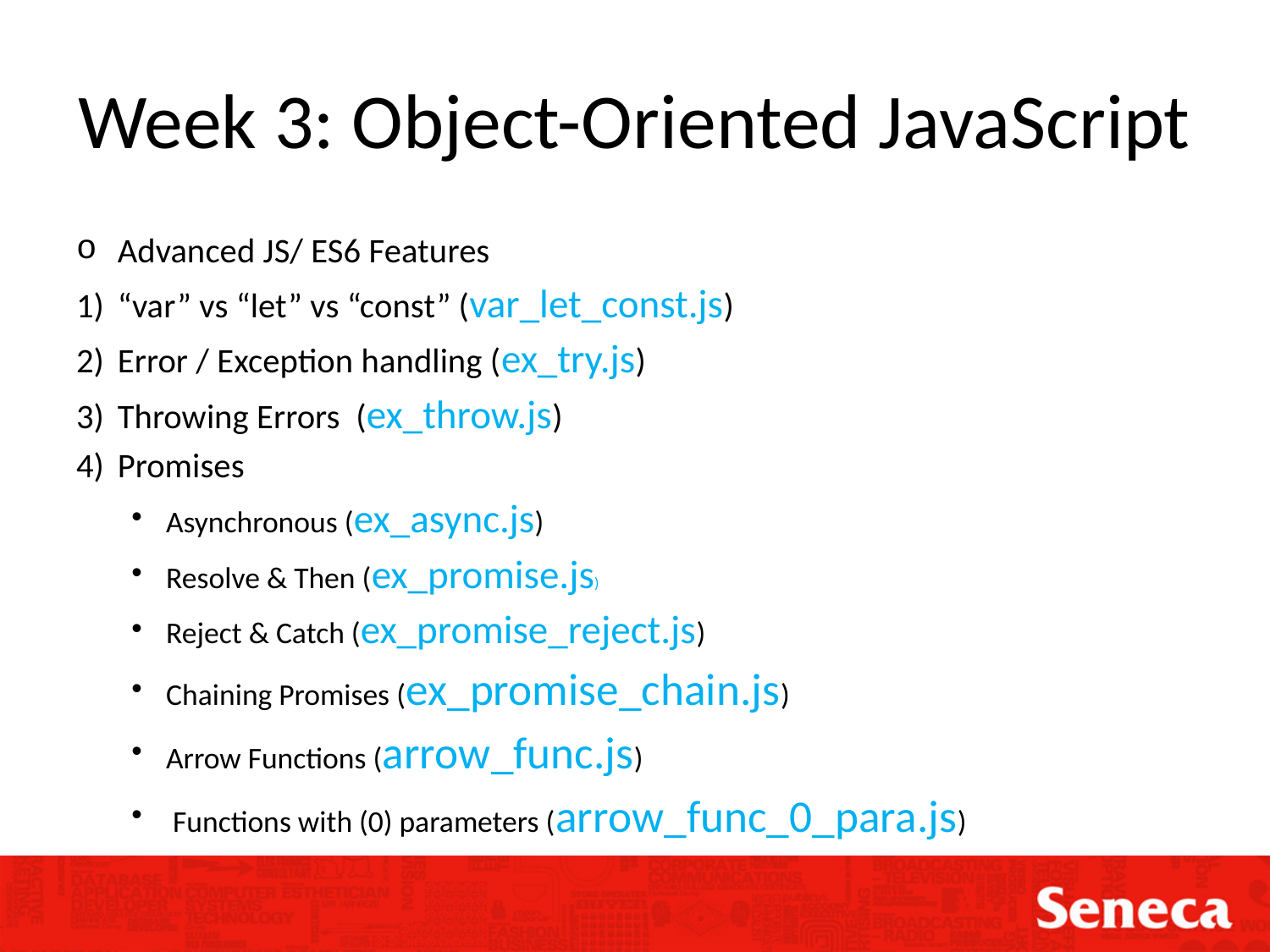

# Week 3: Object-Oriented JavaScript
Advanced JS/ ES6 Features
“var” vs “let” vs “const” (var_let_const.js)
Error / Exception handling (ex_try.js)
Throwing Errors  (ex_throw.js)
Promises
Asynchronous (ex_async.js)
Resolve & Then (ex_promise.js)
Reject & Catch (ex_promise_reject.js)
Chaining Promises (ex_promise_chain.js)
Arrow Functions (arrow_func.js)
 Functions with (0) parameters (arrow_func_0_para.js)